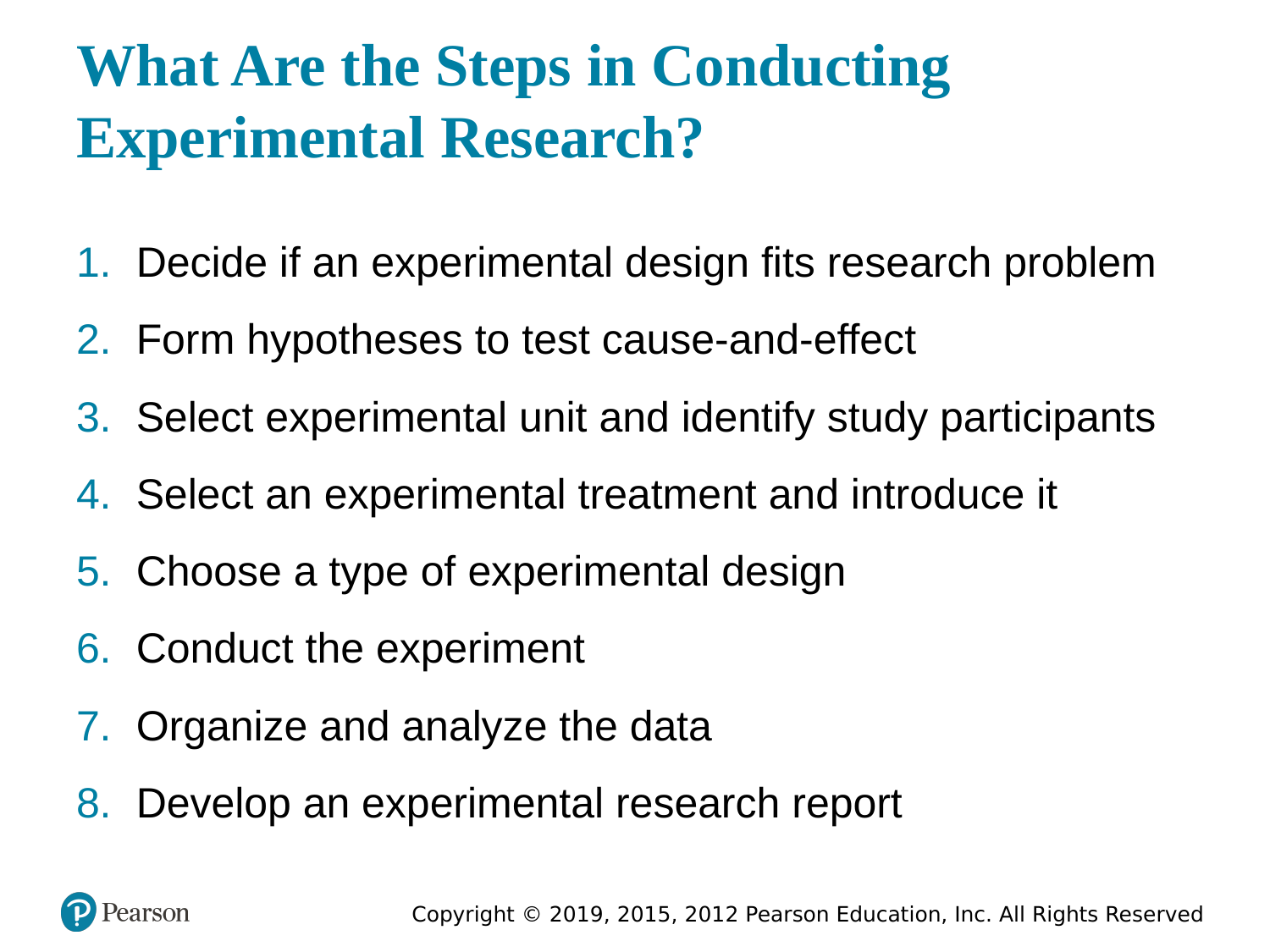

# What Are the Steps in Conducting Experimental Research?
Decide if an experimental design fits research problem
Form hypotheses to test cause-and-effect
Select experimental unit and identify study participants
Select an experimental treatment and introduce it
Choose a type of experimental design
Conduct the experiment
Organize and analyze the data
Develop an experimental research report